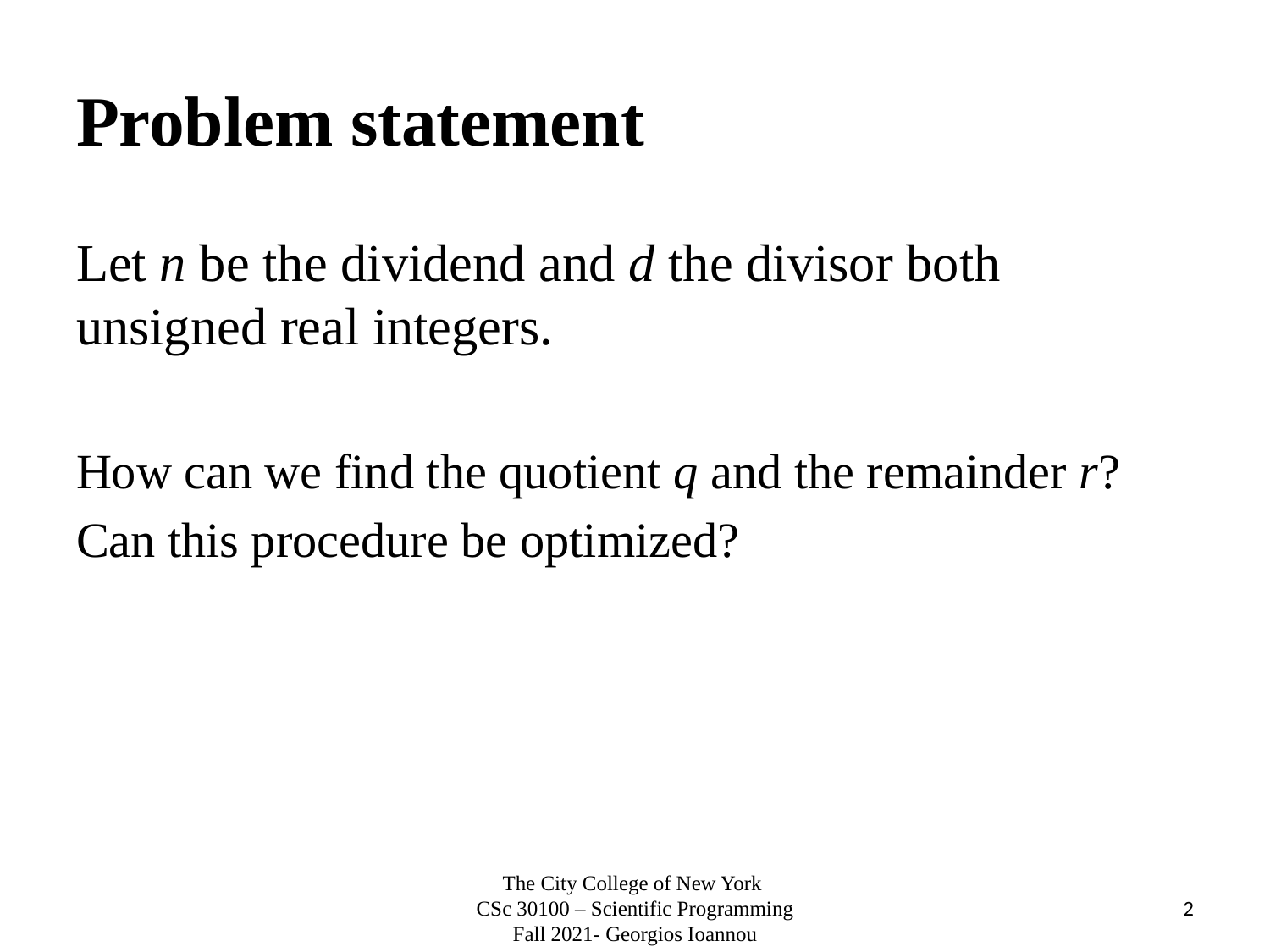

# Problem statement
Let n be the dividend and d the divisor both unsigned real integers.

How can we find the quotient q and the remainder r?
Can this procedure be optimized?
The City College of New York
CSc 30100 – Scientific Programming
Fall 2021- Georgios Ioannou
2